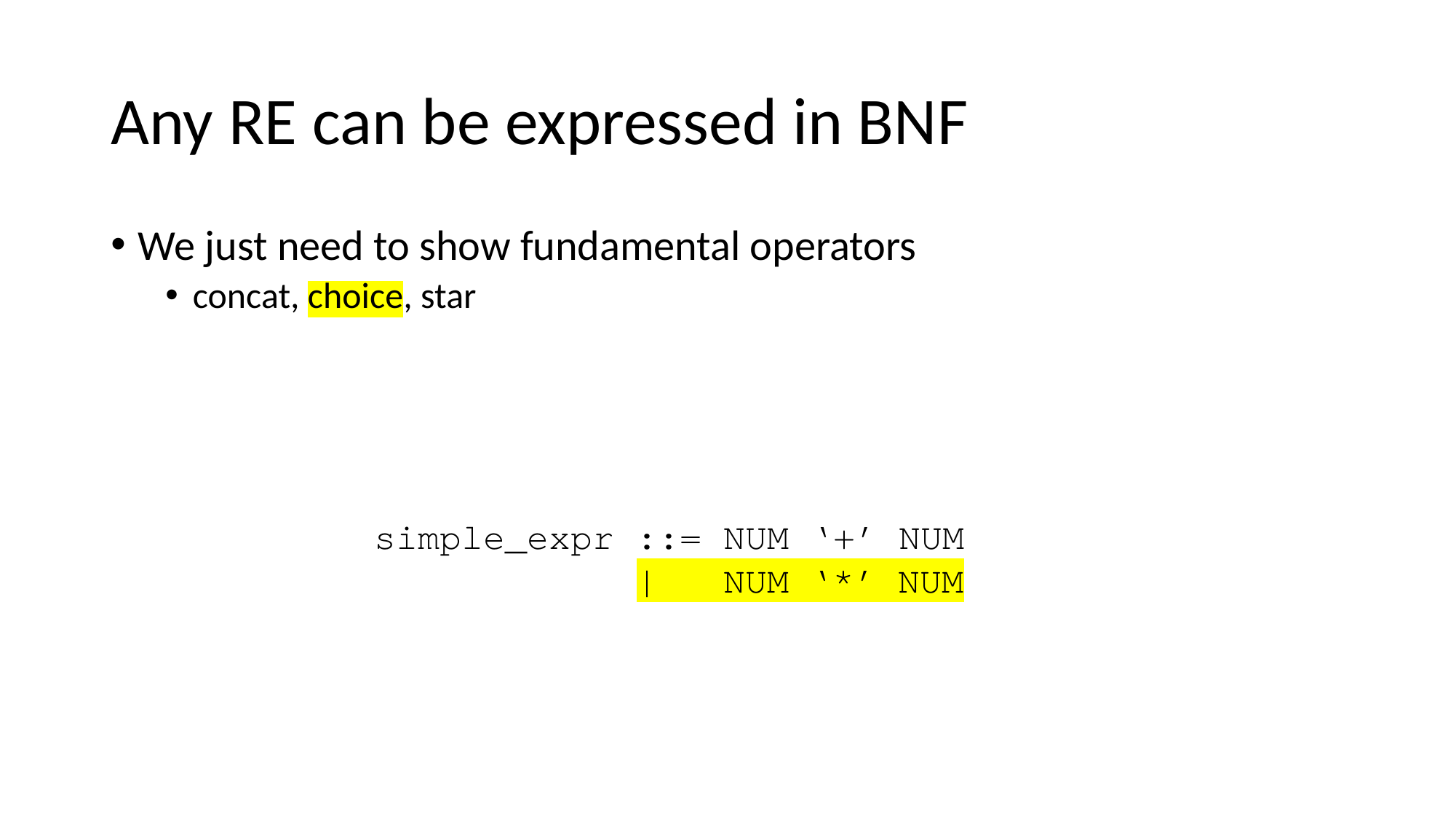

# Any RE can be expressed in BNF
We just need to show fundamental operators
concat, choice, star
simple_expr ::= NUM ‘+’ NUM
            |   NUM ‘*’ NUM